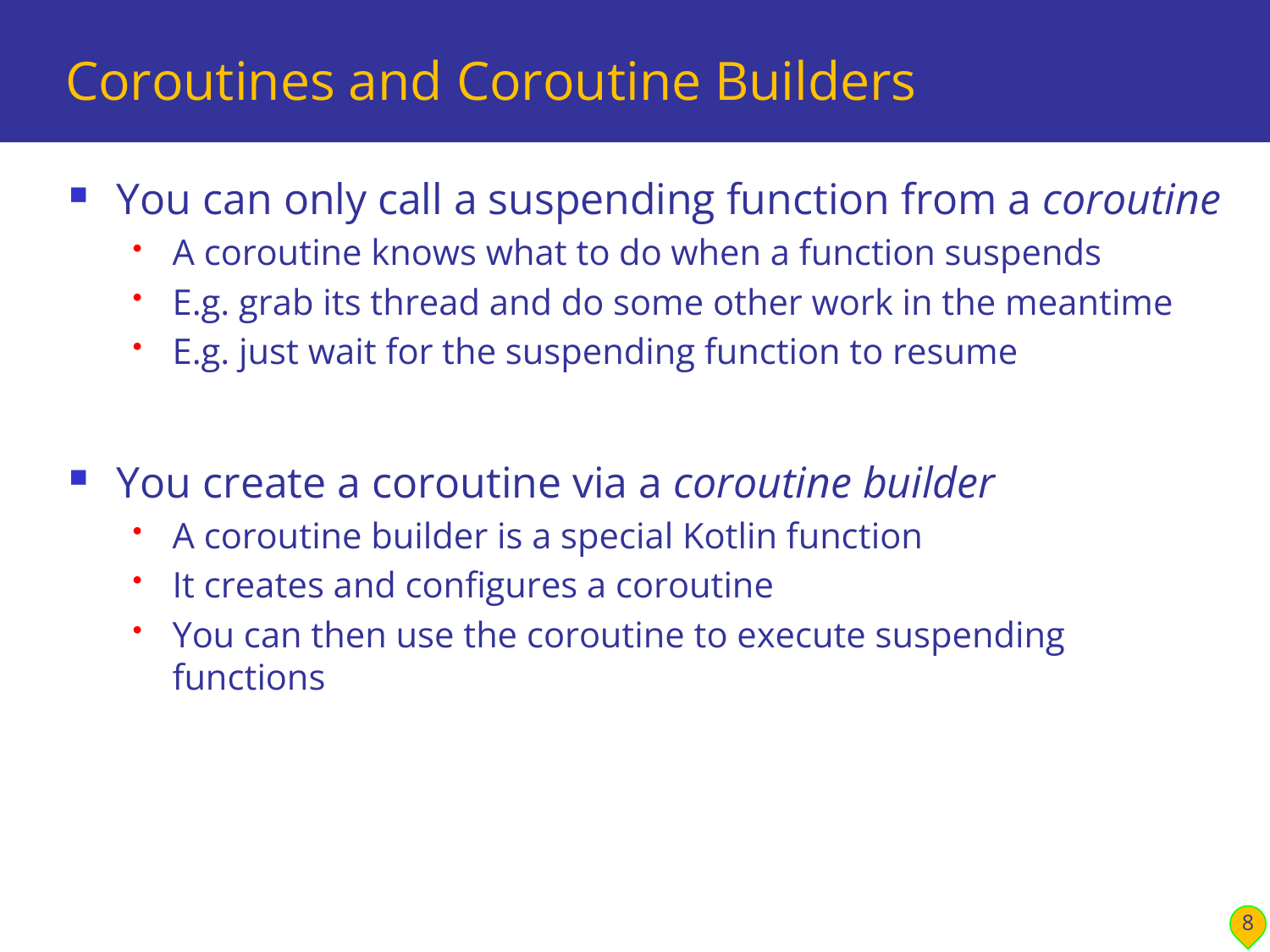

# Coroutines and Coroutine Builders
You can only call a suspending function from a coroutine
A coroutine knows what to do when a function suspends
E.g. grab its thread and do some other work in the meantime
E.g. just wait for the suspending function to resume

You create a coroutine via a coroutine builder
A coroutine builder is a special Kotlin function
It creates and configures a coroutine
You can then use the coroutine to execute suspending functions
8